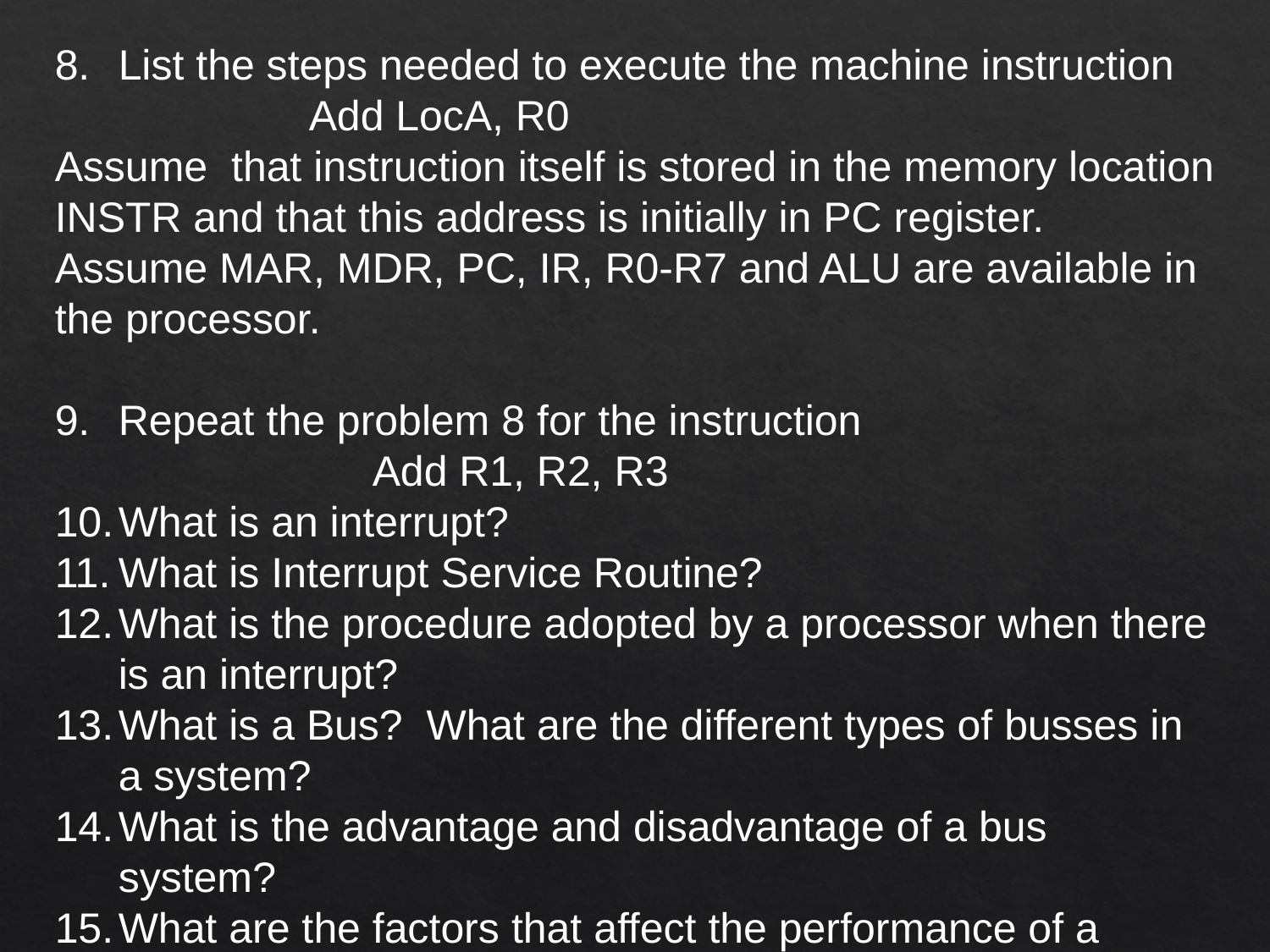

List the steps needed to execute the machine instruction
		Add LocA, R0
Assume  that instruction itself is stored in the memory location INSTR and that this address is initially in PC register.  Assume MAR, MDR, PC, IR, R0-R7 and ALU are available in the processor.

Repeat the problem 8 for the instruction
			Add R1, R2, R3
What is an interrupt?
What is Interrupt Service Routine?
What is the procedure adopted by a processor when there is an interrupt?
What is a Bus?  What are the different types of busses in a system?
What is the advantage and disadvantage of a bus system?
What are the factors that affect the performance of a system?
What is the difference between CISC and RISC processor?